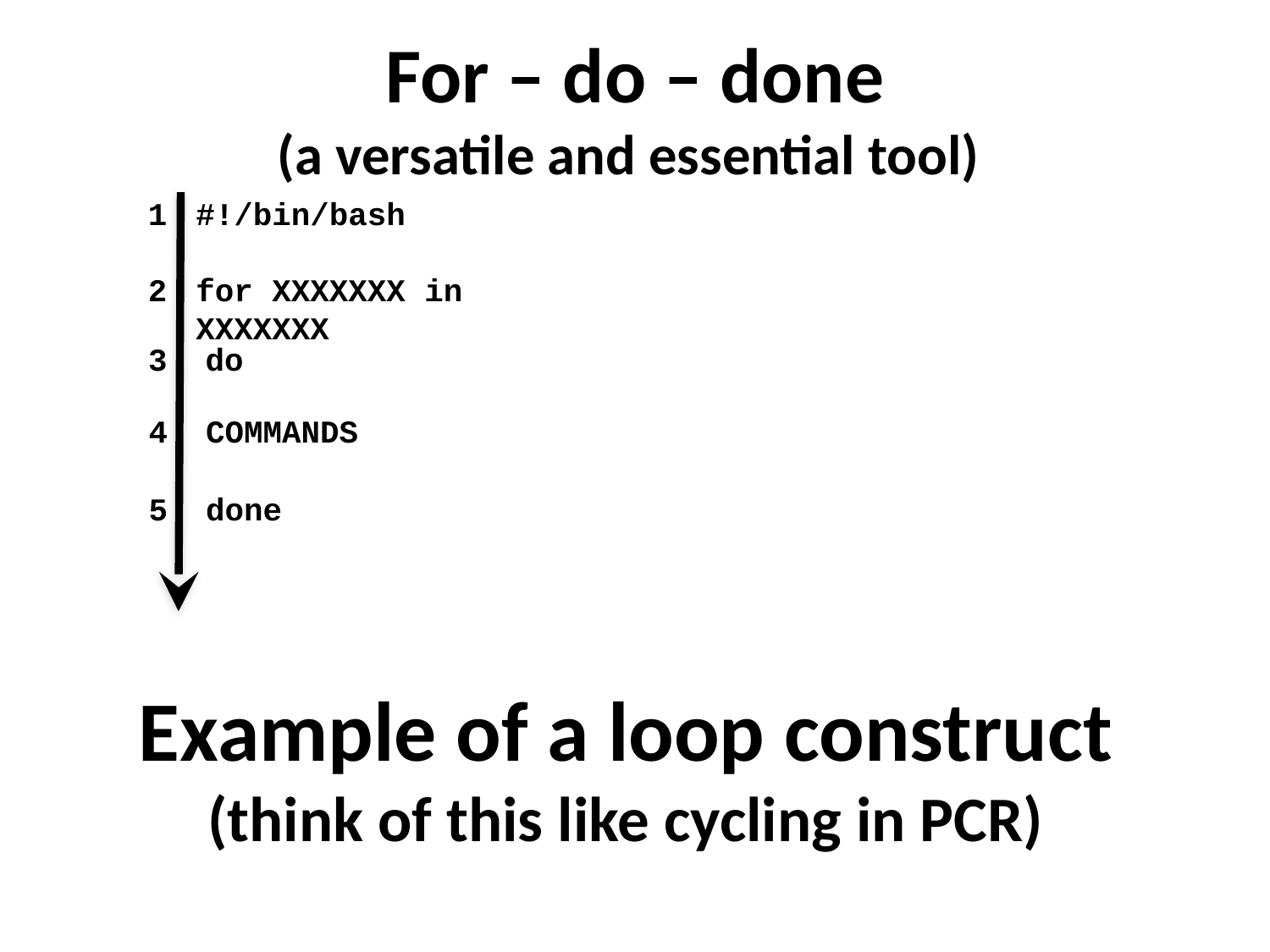

# For – do – done (a versatile and essential tool)
#!/bin/bash

for XXXXXXX in XXXXXXX
3  do
4  COMMANDS
5  done
Example of a loop construct
(think of this like cycling in PCR)